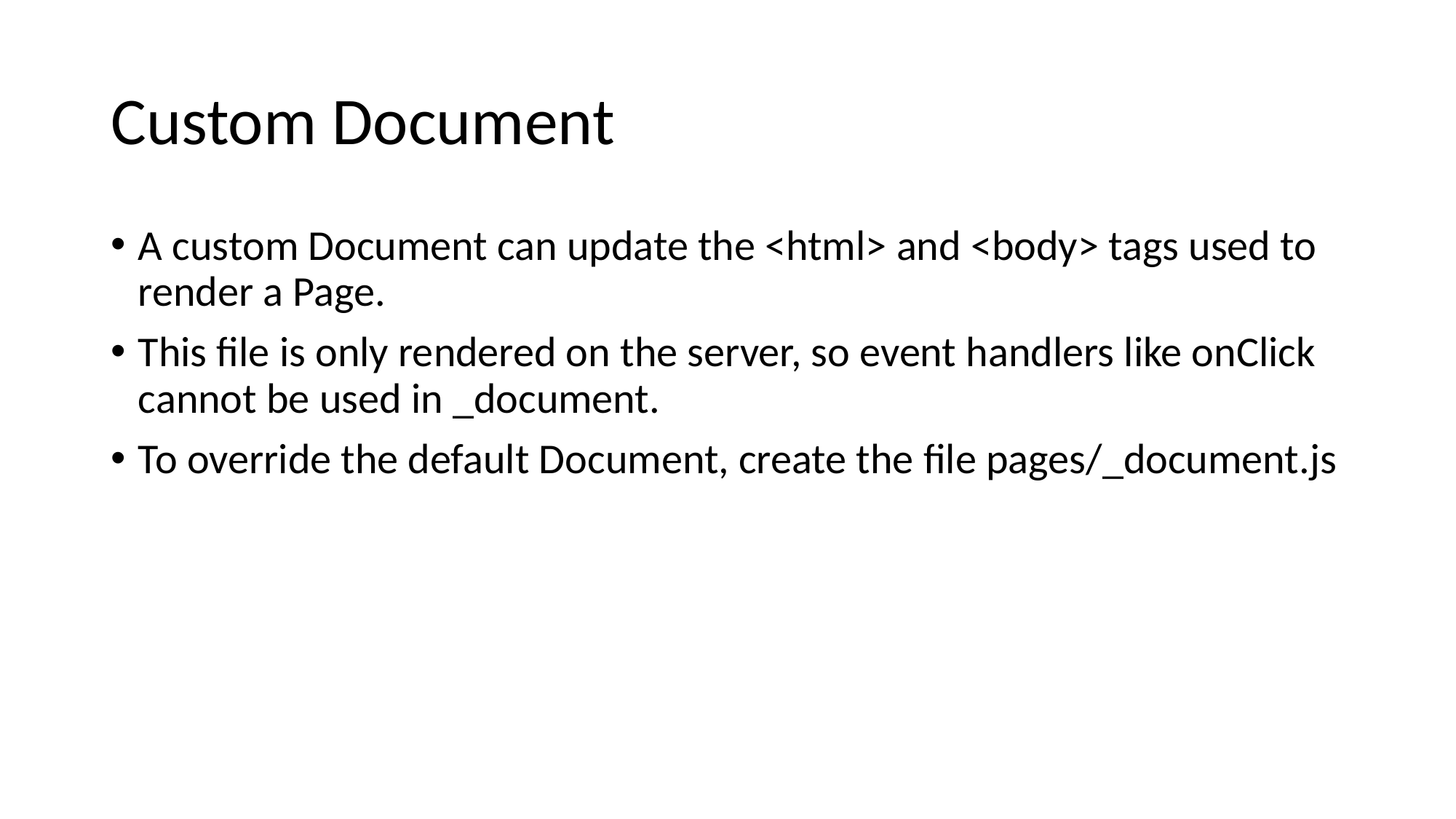

# Custom Document
A custom Document can update the <html> and <body> tags used to render a Page.
This file is only rendered on the server, so event handlers like onClick cannot be used in _document.
To override the default Document, create the file pages/_document.js